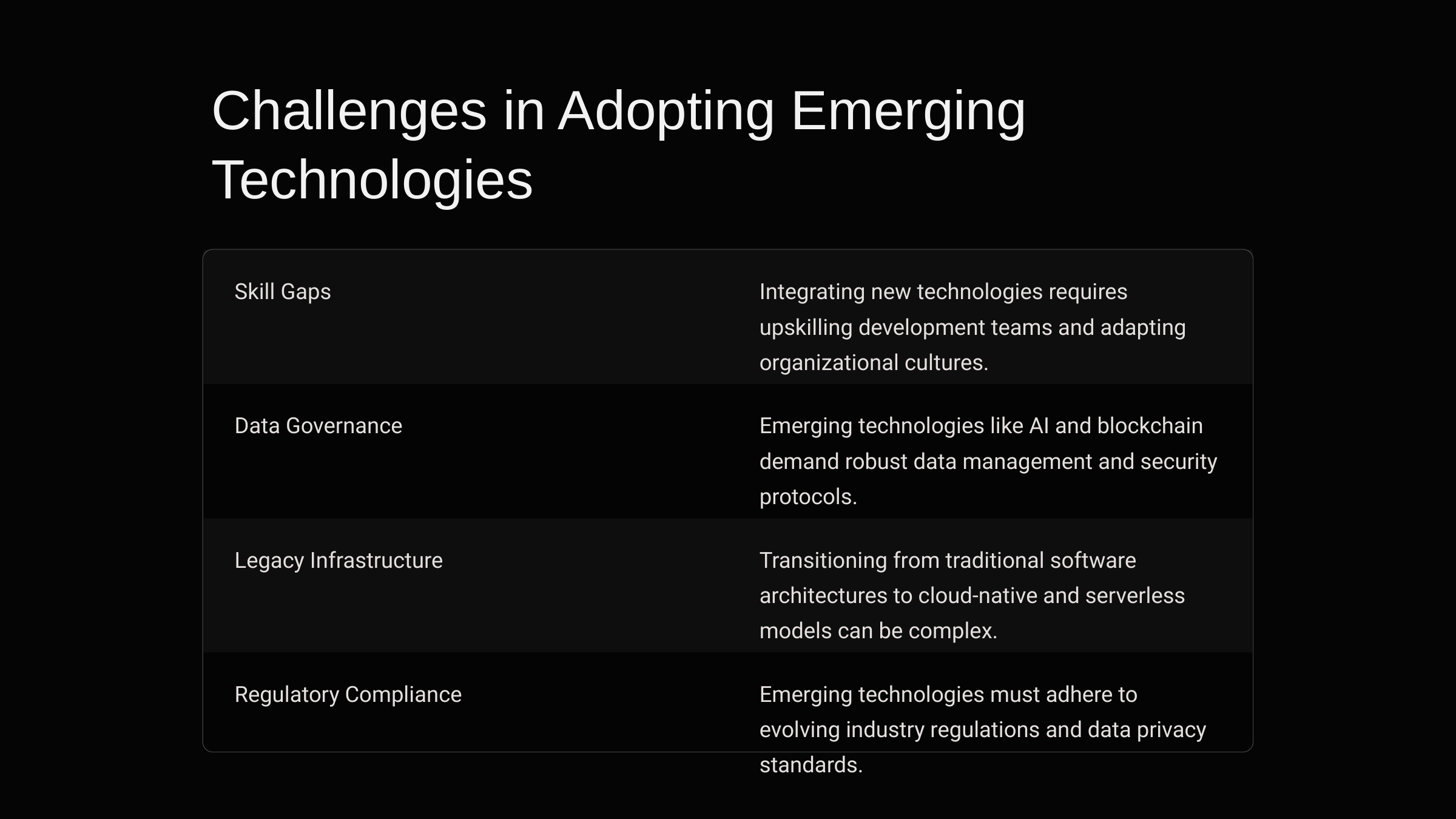

Challenges in Adopting Emerging Technologies

Skill Gaps
Integrating new technologies requires upskilling development teams and adapting organizational cultures.

Data Governance
Emerging technologies like AI and blockchain demand robust data management and security protocols.

Legacy Infrastructure
Transitioning from traditional software architectures to cloud-native and serverless models can be complex.

Regulatory Compliance
Emerging technologies must adhere to evolving industry regulations and data privacy standards.